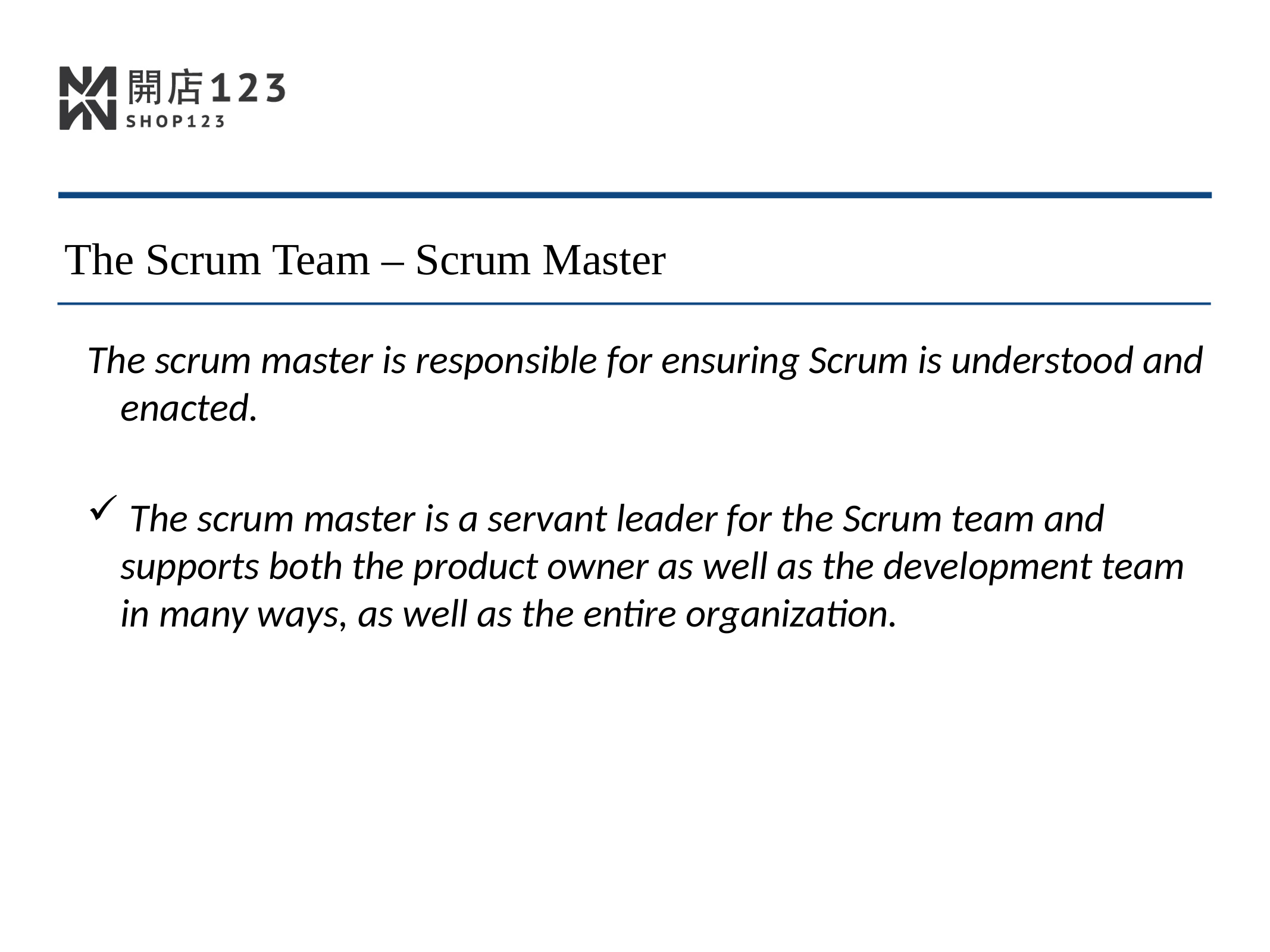

The Scrum Team – Scrum Master

The scrum master is responsible for ensuring Scrum is understood and enacted.

 The scrum master is a servant leader for the Scrum team and supports both the product owner as well as the development team in many ways, as well as the entire organization.